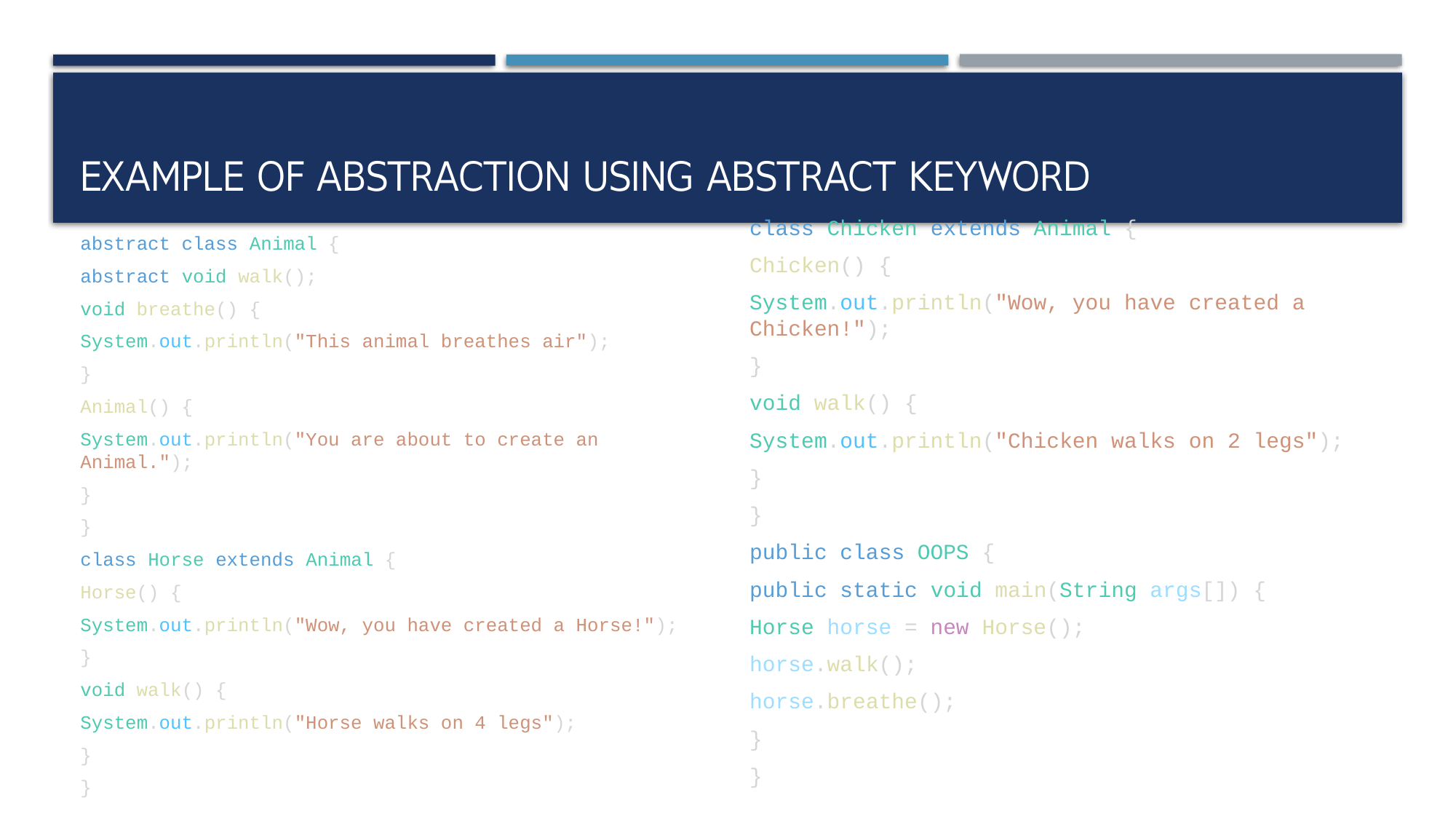

# Example of Abstraction using abstract keyword
class Chicken extends Animal {
Chicken() {
System.out.println("Wow, you have created a Chicken!");
}
void walk() {
System.out.println("Chicken walks on 2 legs");
}
}
public class OOPS {
public static void main(String args[]) {
Horse horse = new Horse();
horse.walk();
horse.breathe();
}
}
abstract class Animal {
abstract void walk();
void breathe() {
System.out.println("This animal breathes air");
}
Animal() {
System.out.println("You are about to create an Animal.");
}
}
class Horse extends Animal {
Horse() {
System.out.println("Wow, you have created a Horse!");
}
void walk() {
System.out.println("Horse walks on 4 legs");
}
}